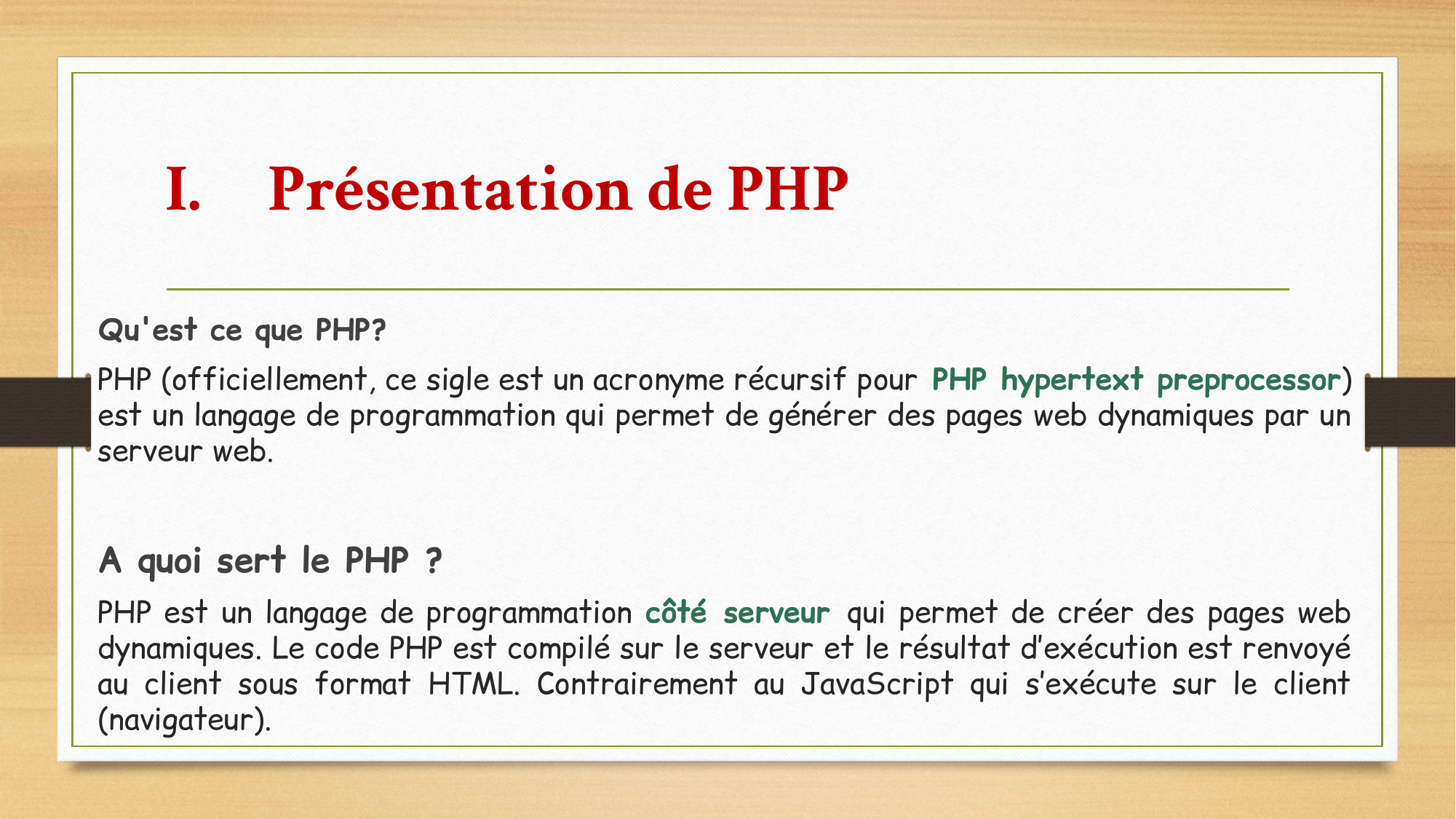

# Présentation de PHP
Qu'est ce que PHP?
PHP (officiellement, ce sigle est un acronyme récursif pour PHP hypertext preprocessor) est un langage de programmation qui permet de générer des pages web dynamiques par un serveur web.

A quoi sert le PHP ?
PHP est un langage de programmation côté serveur qui permet de créer des pages web dynamiques. Le code PHP est compilé sur le serveur et le résultat d’exécution est renvoyé au client sous format HTML. Contrairement au JavaScript qui s’exécute sur le client (navigateur).